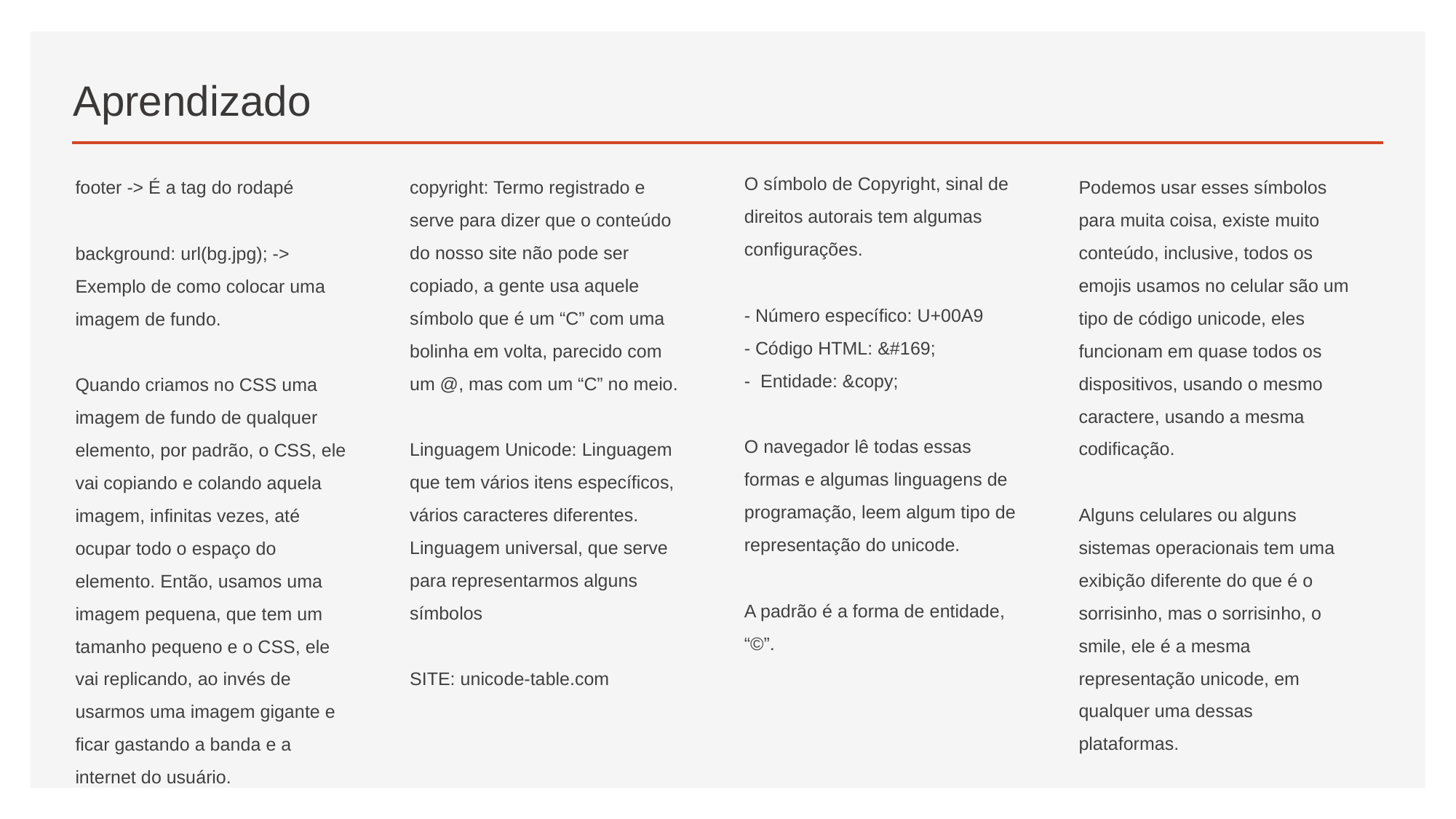

# Aprendizado
O símbolo de Copyright, sinal de direitos autorais tem algumas configurações.
- Número específico: U+00A9
- Código HTML: &#169;
-  Entidade: &copy;
O navegador lê todas essas formas e algumas linguagens de programação, leem algum tipo de representação do unicode.
A padrão é a forma de entidade, “©”.
Podemos usar esses símbolos para muita coisa, existe muito conteúdo, inclusive, todos os emojis usamos no celular são um tipo de código unicode, eles funcionam em quase todos os dispositivos, usando o mesmo caractere, usando a mesma codificação.
Alguns celulares ou alguns sistemas operacionais tem uma exibição diferente do que é o sorrisinho, mas o sorrisinho, o smile, ele é a mesma representação unicode, em qualquer uma dessas plataformas.

footer -> É a tag do rodapé
background: url(bg.jpg); -> Exemplo de como colocar uma imagem de fundo.
Quando criamos no CSS uma imagem de fundo de qualquer elemento, por padrão, o CSS, ele vai copiando e colando aquela imagem, infinitas vezes, até ocupar todo o espaço do elemento. Então, usamos uma imagem pequena, que tem um tamanho pequeno e o CSS, ele vai replicando, ao invés de usarmos uma imagem gigante e ficar gastando a banda e a internet do usuário.
copyright: Termo registrado e serve para dizer que o conteúdo do nosso site não pode ser copiado, a gente usa aquele símbolo que é um “C” com uma bolinha em volta, parecido com um @, mas com um “C” no meio.
Linguagem Unicode: Linguagem que tem vários itens específicos, vários caracteres diferentes. Linguagem universal, que serve para representarmos alguns símbolos
SITE: unicode-table.com